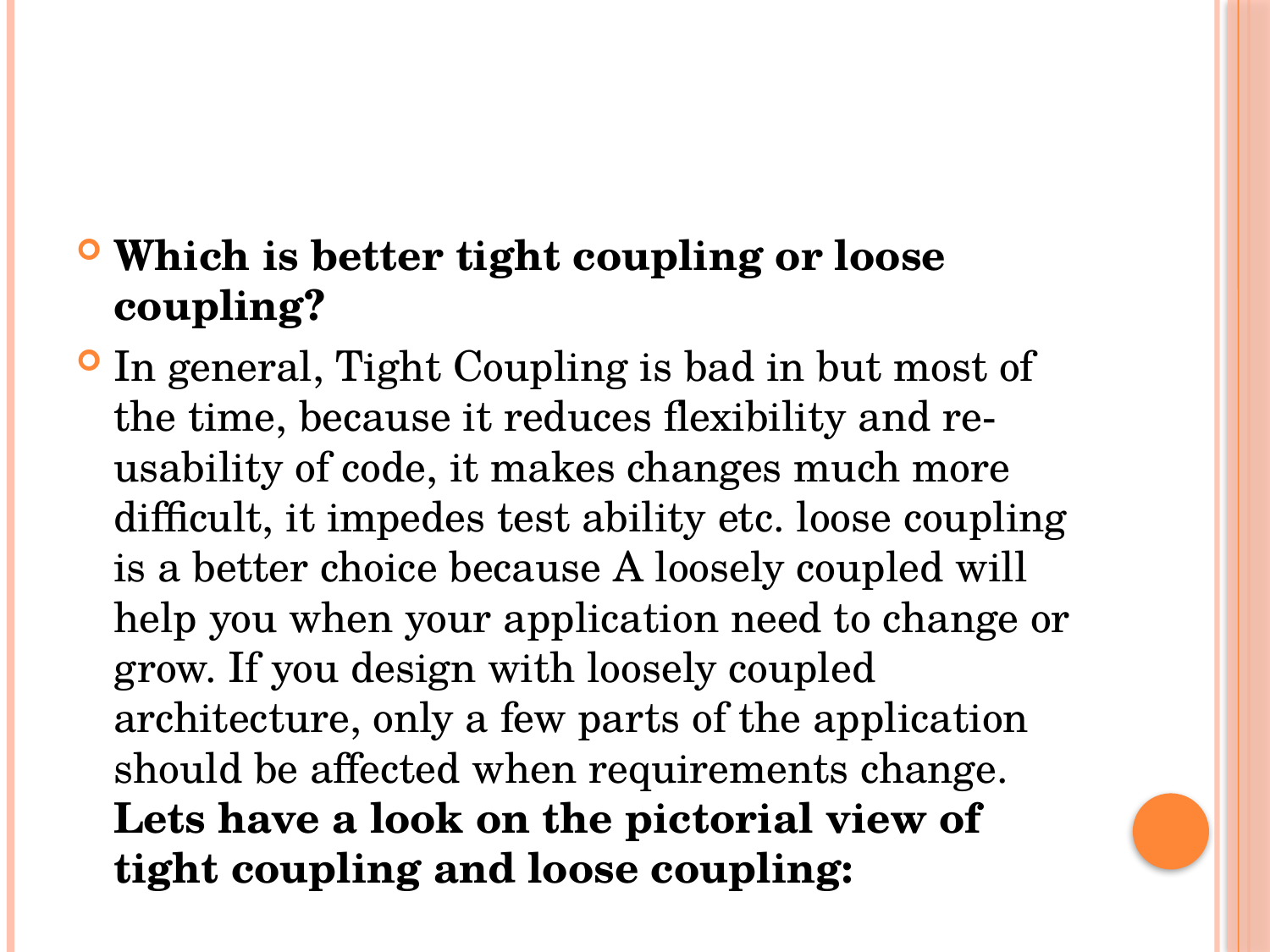

#
Which is better tight coupling or loose coupling?
In general, Tight Coupling is bad in but most of the time, because it reduces flexibility and re-usability of code, it makes changes much more difficult, it impedes test ability etc. loose coupling is a better choice because A loosely coupled will help you when your application need to change or grow. If you design with loosely coupled architecture, only a few parts of the application should be affected when requirements change.
Lets have a look on the pictorial view of tight coupling and loose coupling: